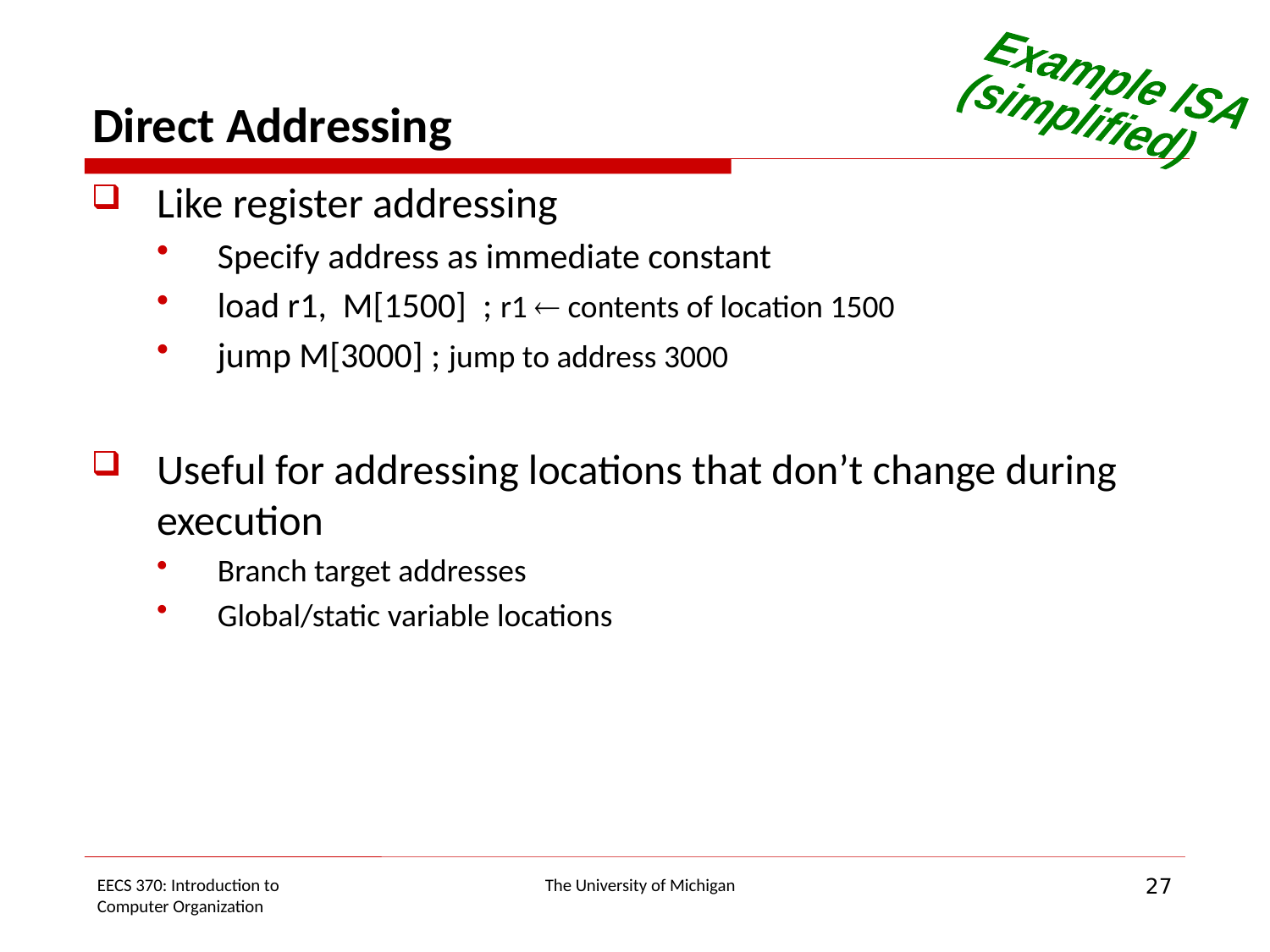

Example ISA
(simplified)
# Direct Addressing
Like register addressing
Specify address as immediate constant
load r1,  M[1500]  ; r1 ← contents of location 1500
jump M[3000] ; jump to address 3000

Useful for addressing locations that don’t change during execution
Branch target addresses
Global/static variable locations
27
EECS 370: Introduction to
Computer Organization